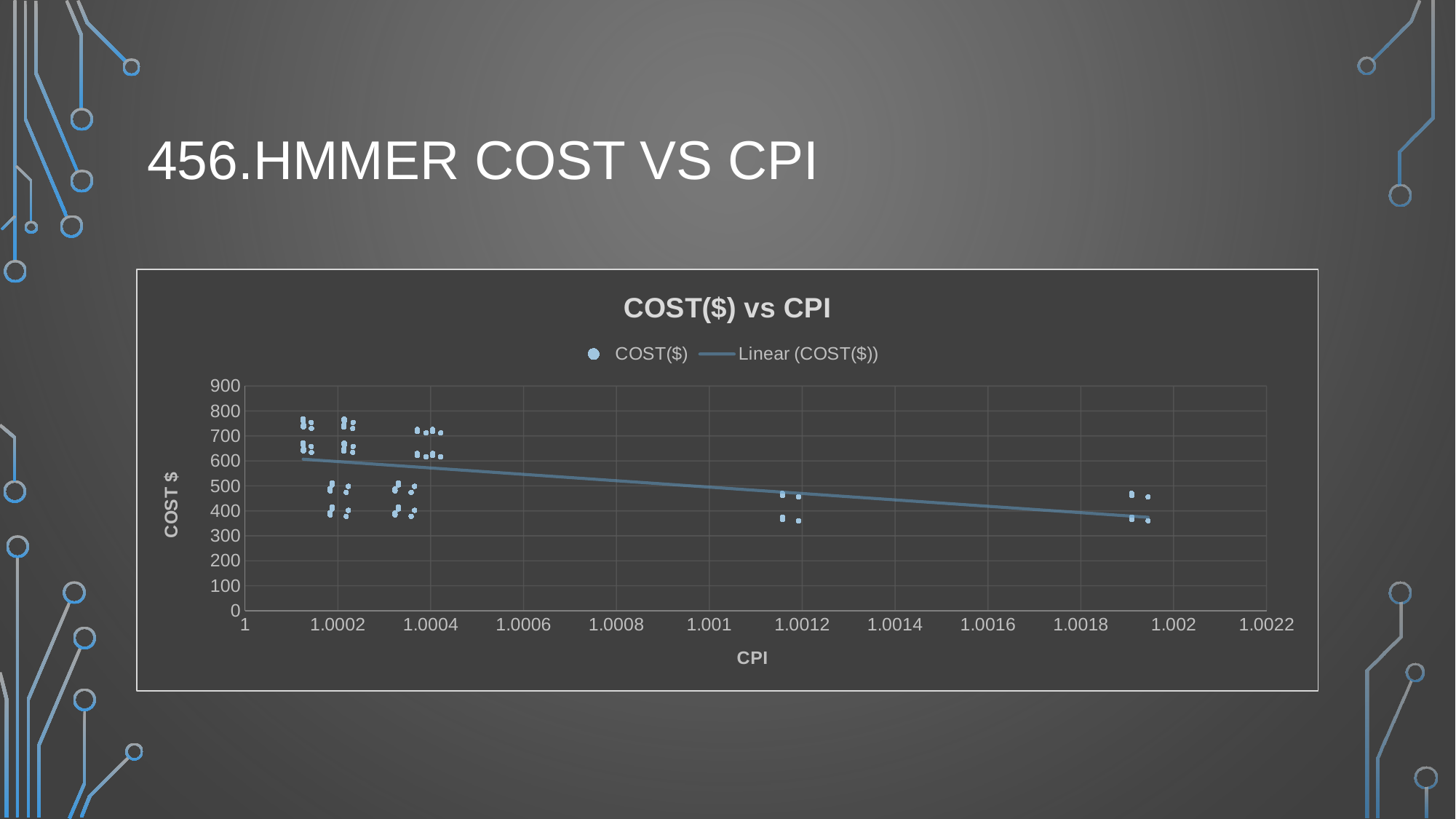

# 456.Hmmer Cost vs CPI

### Chart: COST($) vs CPI

| Category | COST($) |
|---|---|